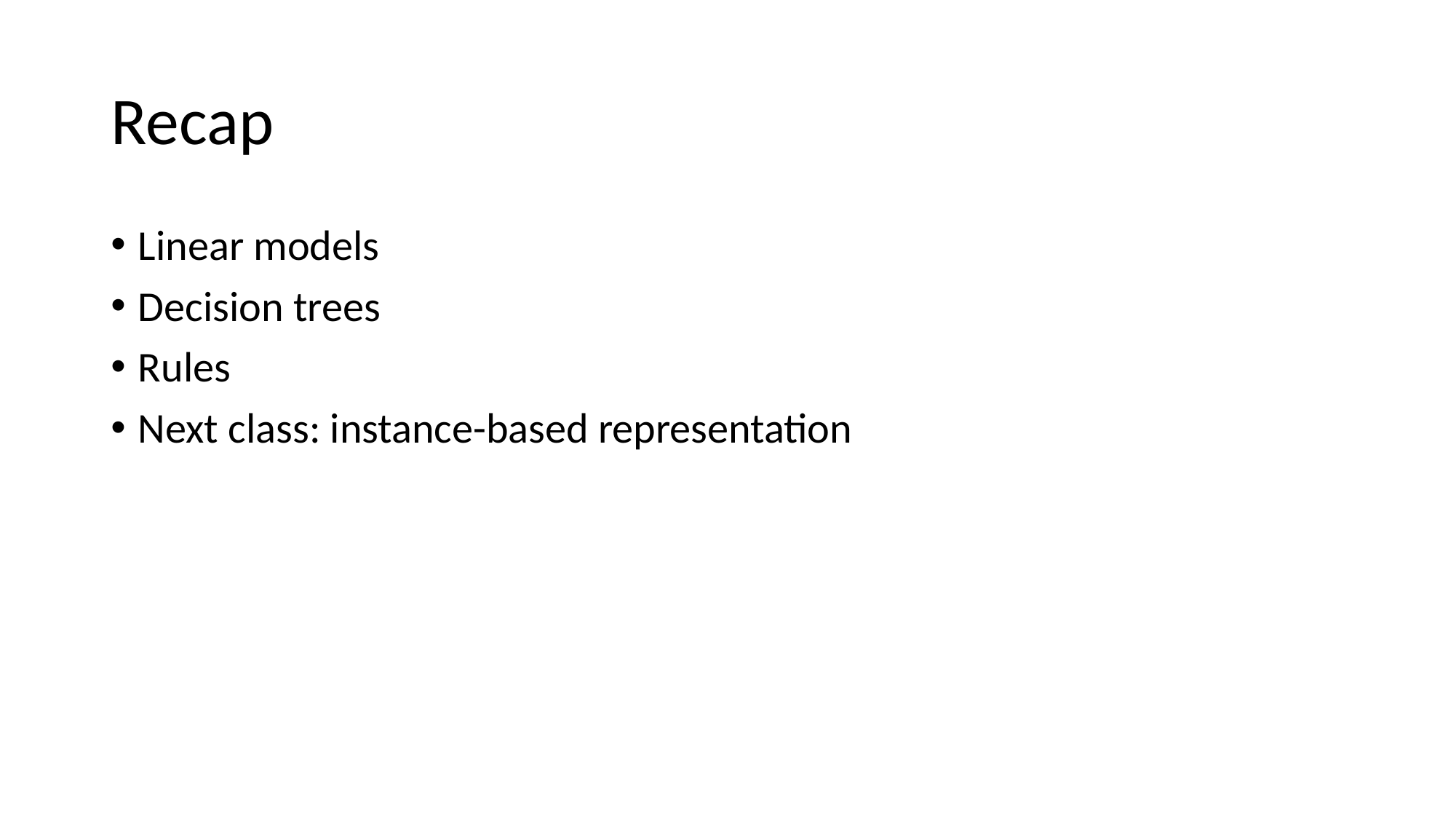

# Recap
Linear models
Decision trees
Rules
Next class: instance-based representation